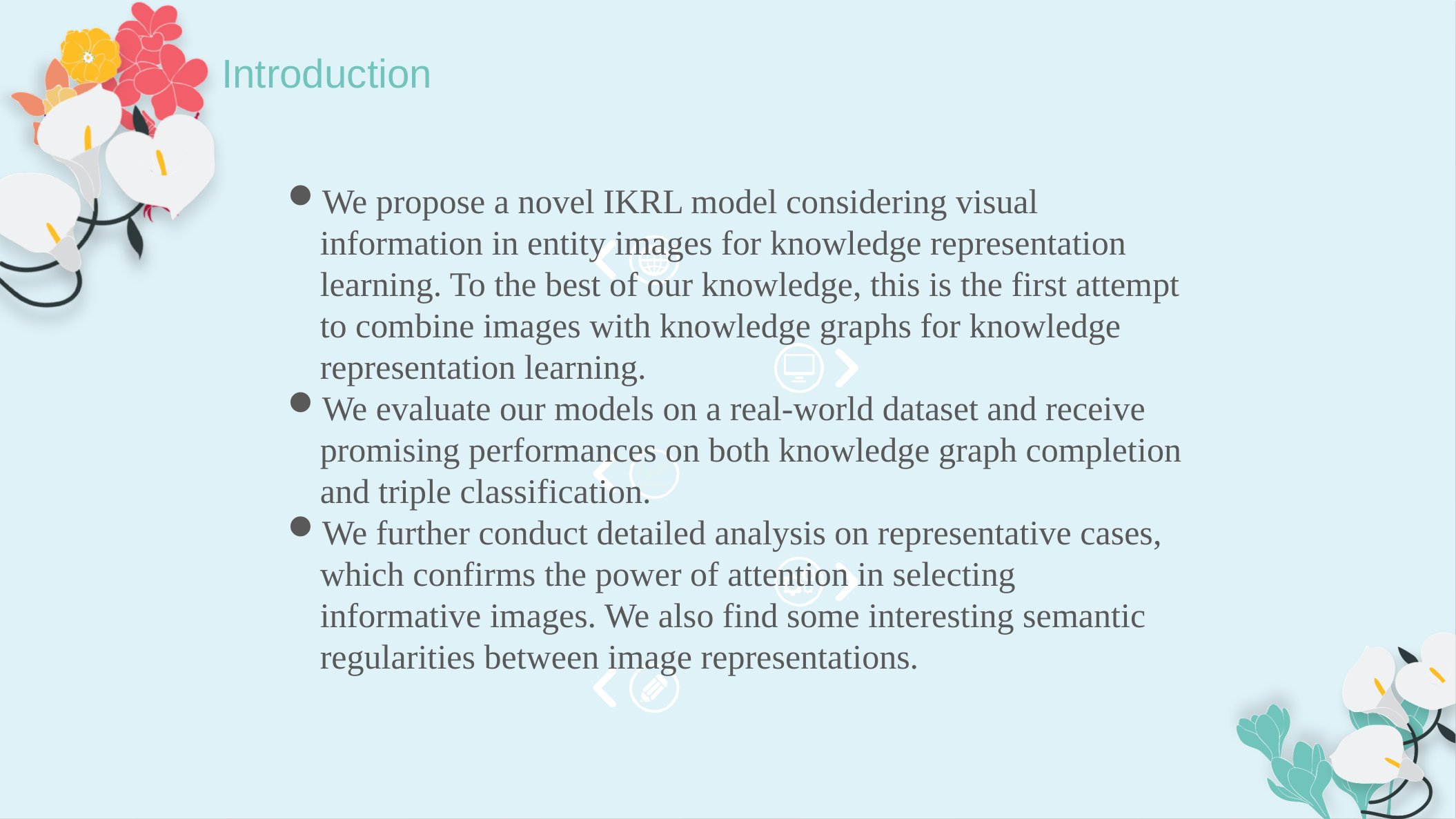

Introduction
We propose a novel IKRL model considering visual information in entity images for knowledge representation learning. To the best of our knowledge, this is the first attempt to combine images with knowledge graphs for knowledge representation learning.
We evaluate our models on a real-world dataset and receive promising performances on both knowledge graph completion and triple classification.
We further conduct detailed analysis on representative cases, which confirms the power of attention in selecting informative images. We also find some interesting semantic regularities between image representations.